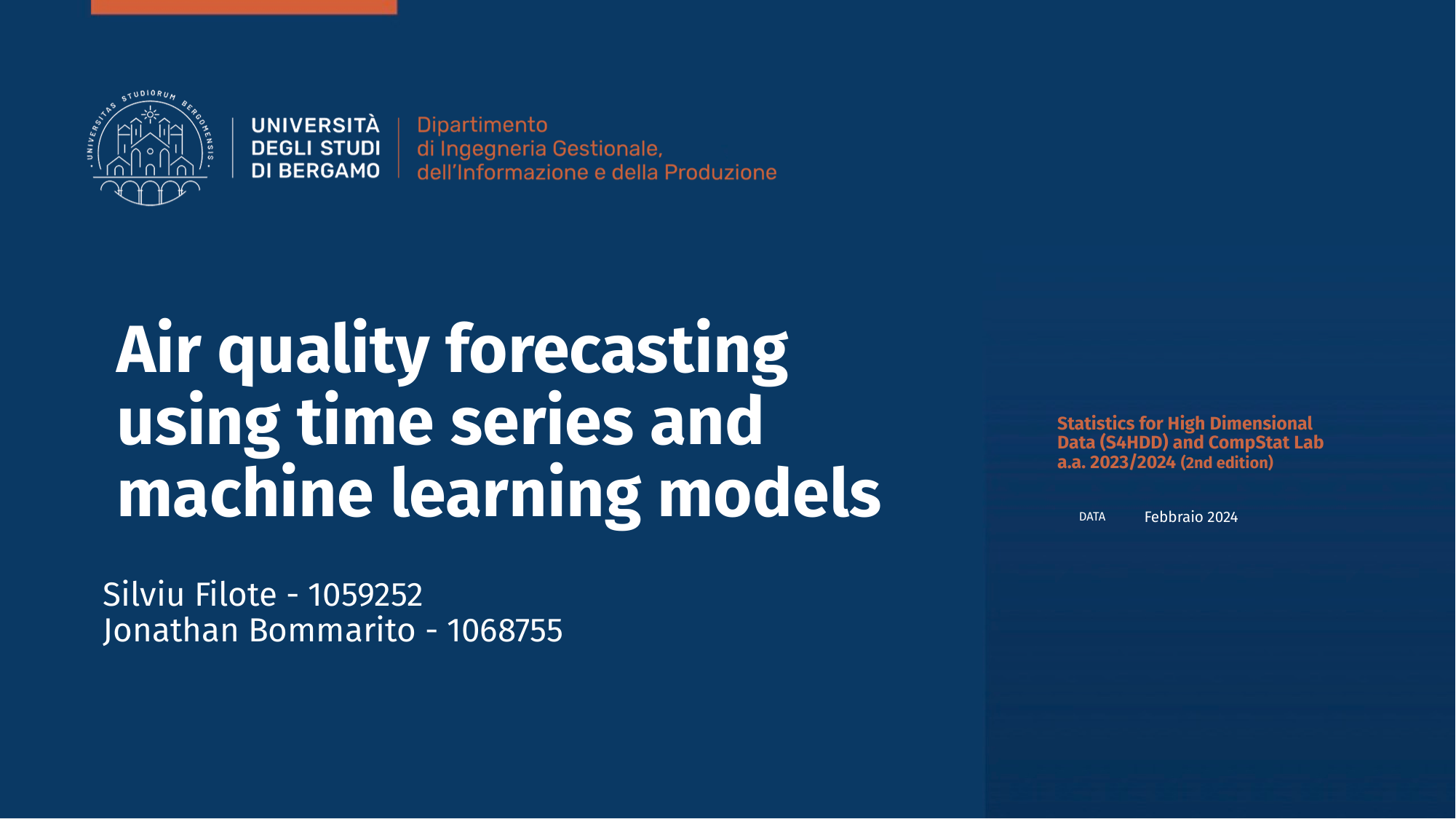

# Air quality forecasting using time series and machine learning models
Statistics for High Dimensional Data (S4HDD) and CompStat Lab
a.a. 2023/2024 (2nd edition)
Febbraio 2024
DATA
Silviu Filote - 1059252
Jonathan Bommarito - 1068755